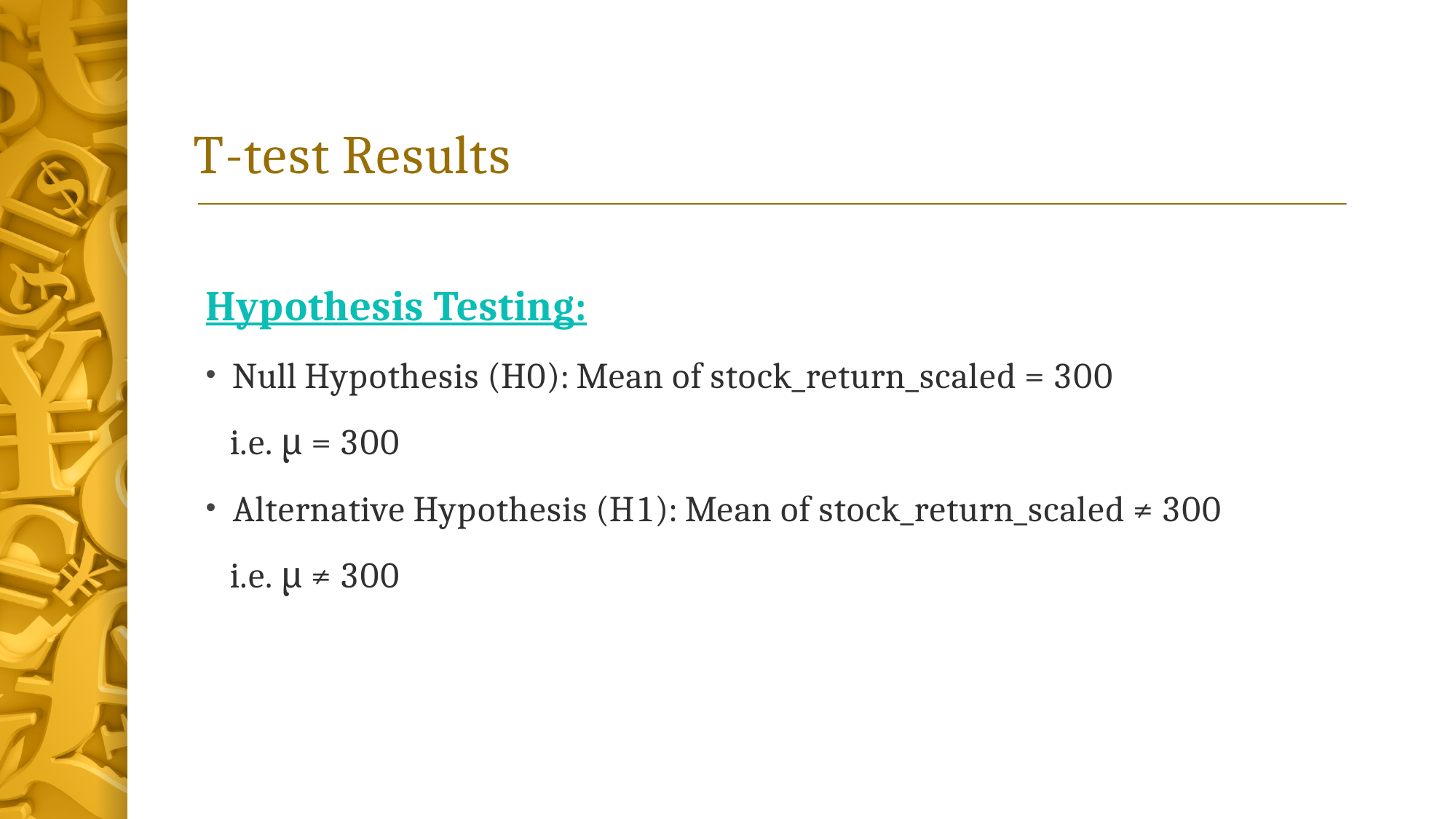

# T-test Results

Hypothesis Testing:
Null Hypothesis (H0): Mean of stock_return_scaled = 300
   i.e. μ = 300
Alternative Hypothesis (H1): Mean of stock_return_scaled ≠ 300
   i.e. μ ≠ 300